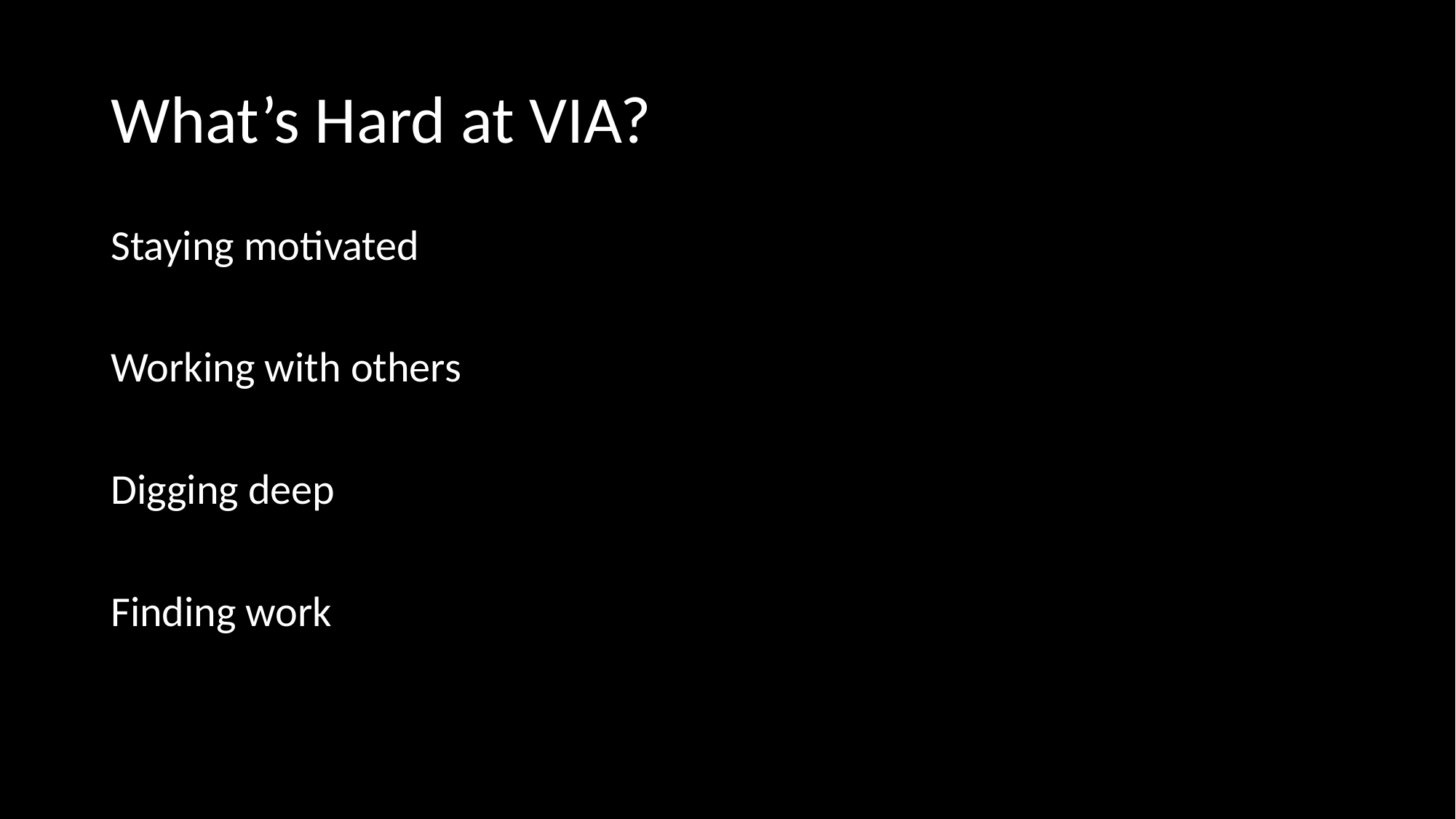

# What’s Hard at VIA?
Staying motivated

Working with others

Digging deep

Finding work